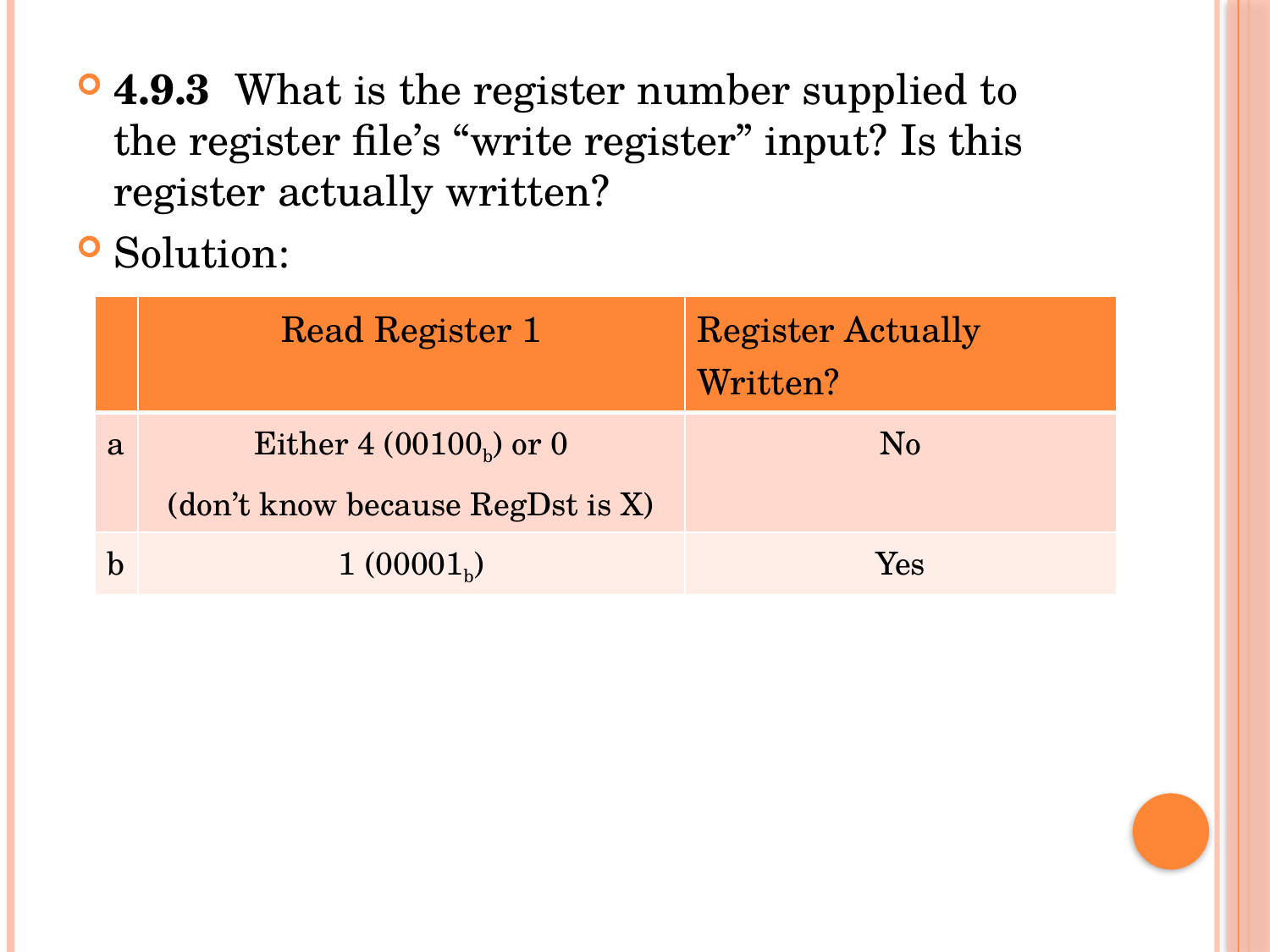

4.9.3  What is the register number supplied to the register file’s “write register” input? Is this register actually written?
Solution:
|  | Read Register 1 | Register Actually Written? |
| --- | --- | --- |
| a | Either 4 (00100b) or 0 (don’t know because RegDst is X) | No |
| b | 1 (00001b) | Yes |